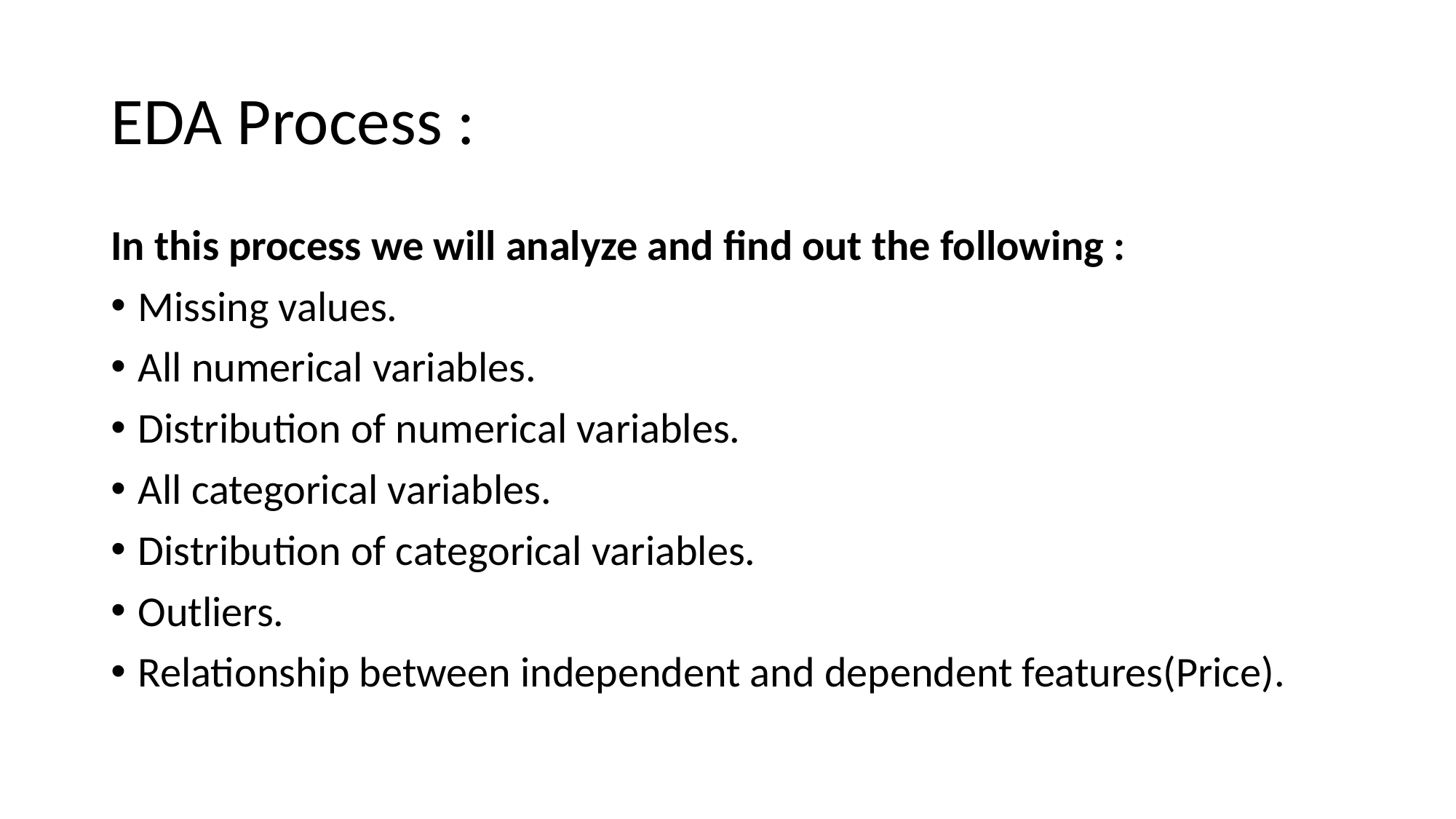

# EDA Process :
In this process we will analyze and find out the following :
Missing values.
All numerical variables.
Distribution of numerical variables.
All categorical variables.
Distribution of categorical variables.
Outliers.
Relationship between independent and dependent features(Price).